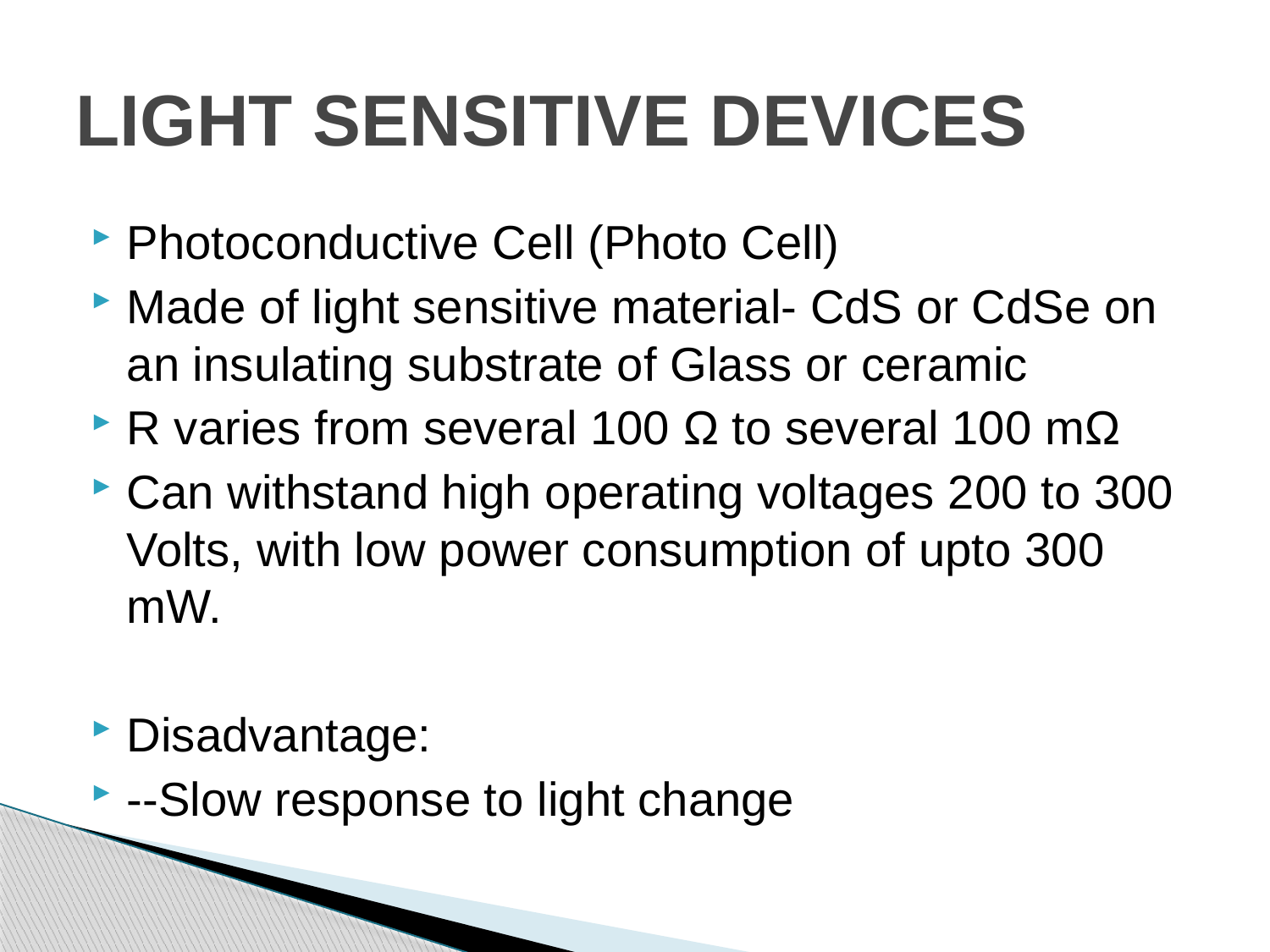

# LIGHT SENSITIVE DEVICES
Photoconductive Cell (Photo Cell)
Made of light sensitive material- CdS or CdSe on an insulating substrate of Glass or ceramic
R varies from several 100 Ω to several 100 mΩ
Can withstand high operating voltages 200 to 300 Volts, with low power consumption of upto 300 mW.

Disadvantage:
--Slow response to light change